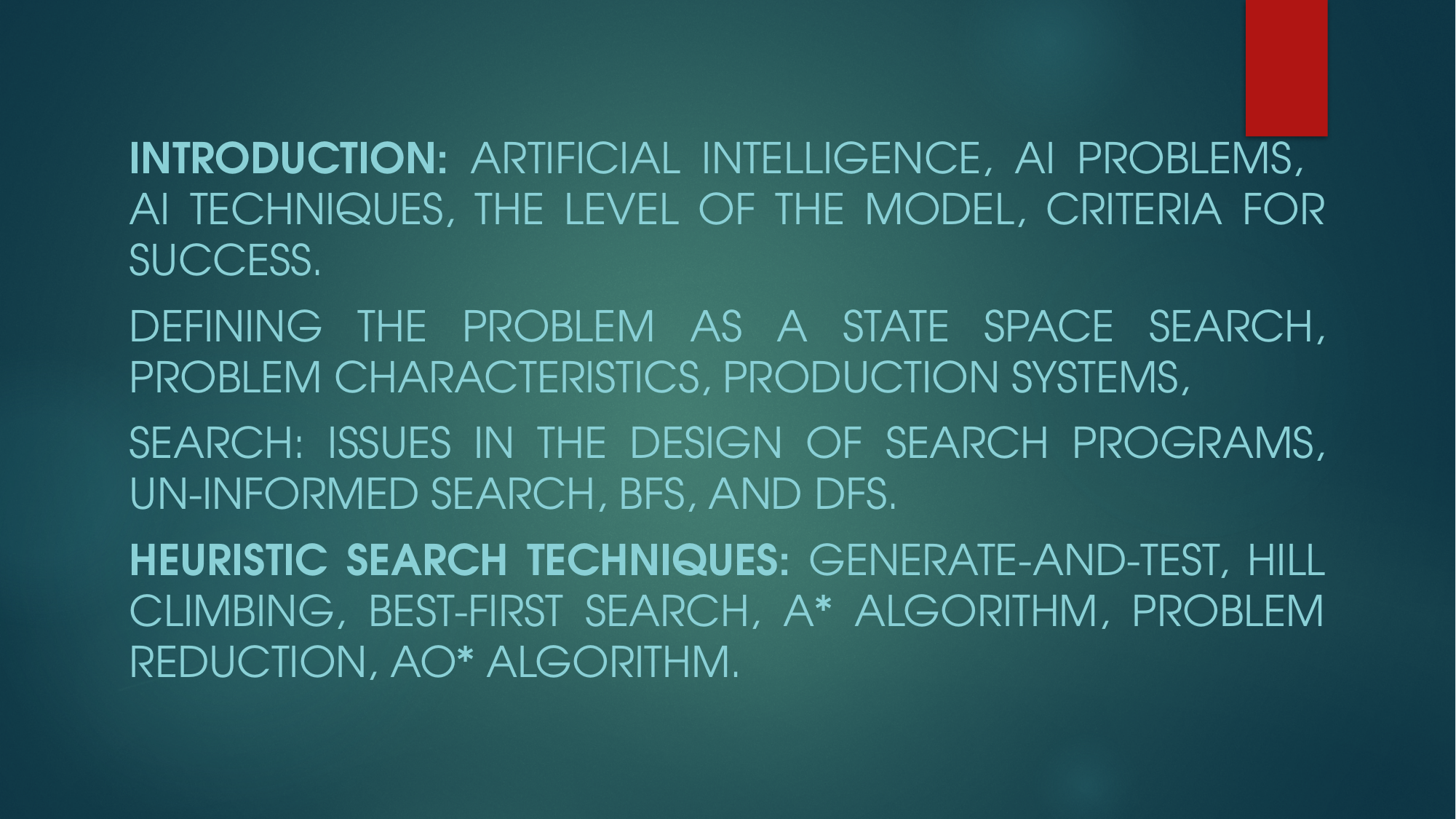

Introduction: Artificial Intelligence, AI Problems,  AI Techniques, the Level of the Model, Criteria for Success.
Defining the Problem as a State Space Search, Problem Characteristics, Production Systems,
Search: Issues in the Design of Search Programs, Un-Informed Search, BFS, and DFS.
Heuristic Search Techniques: Generate-And-Test, Hill Climbing, Best-First Search, A* Algorithm, Problem Reduction, AO* Algorithm.